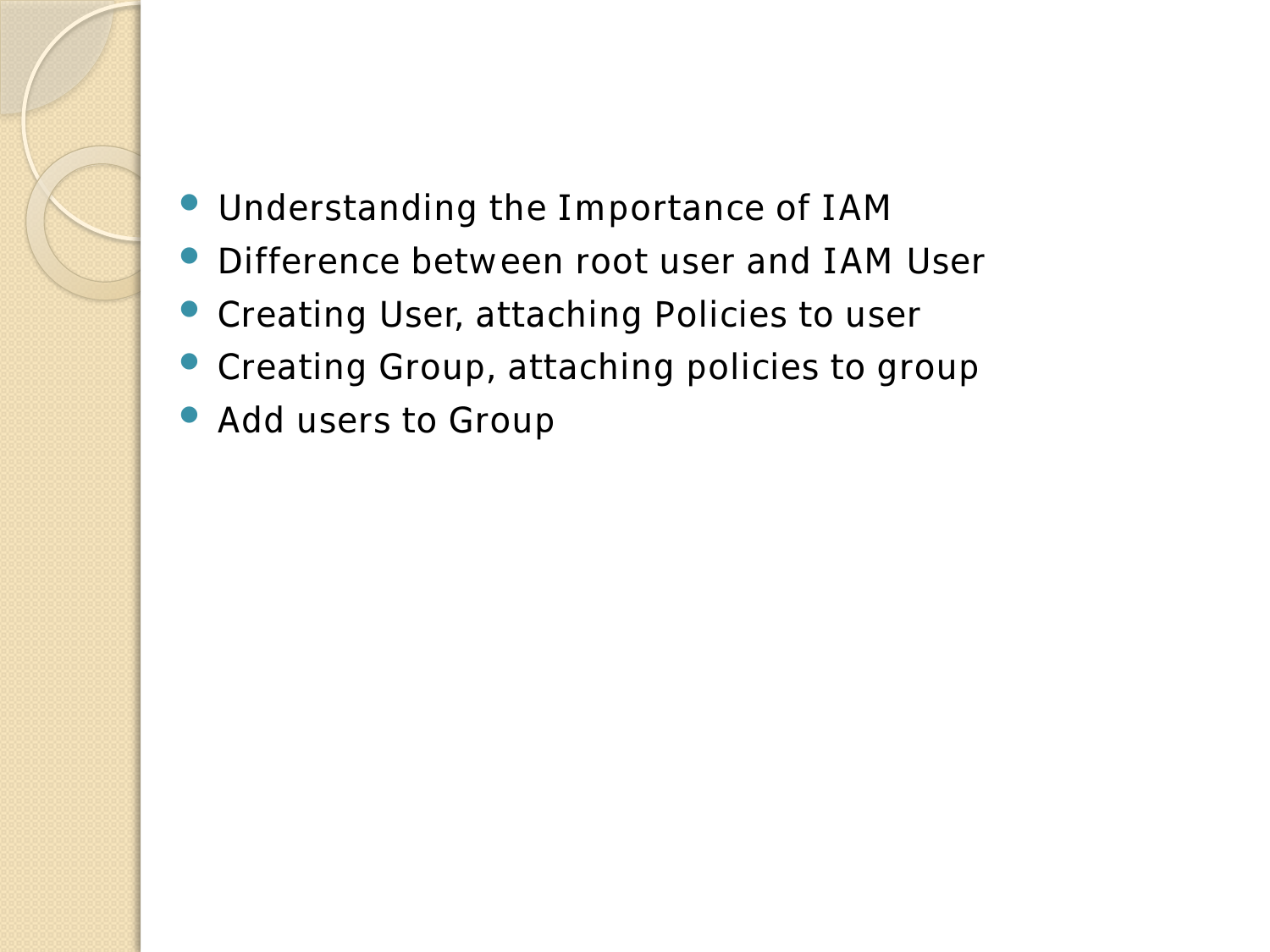

Understanding the Importance of IAM
Difference between root user and IAM User
Creating User, attaching Policies to user
Creating Group, attaching policies to group
Add users to Group